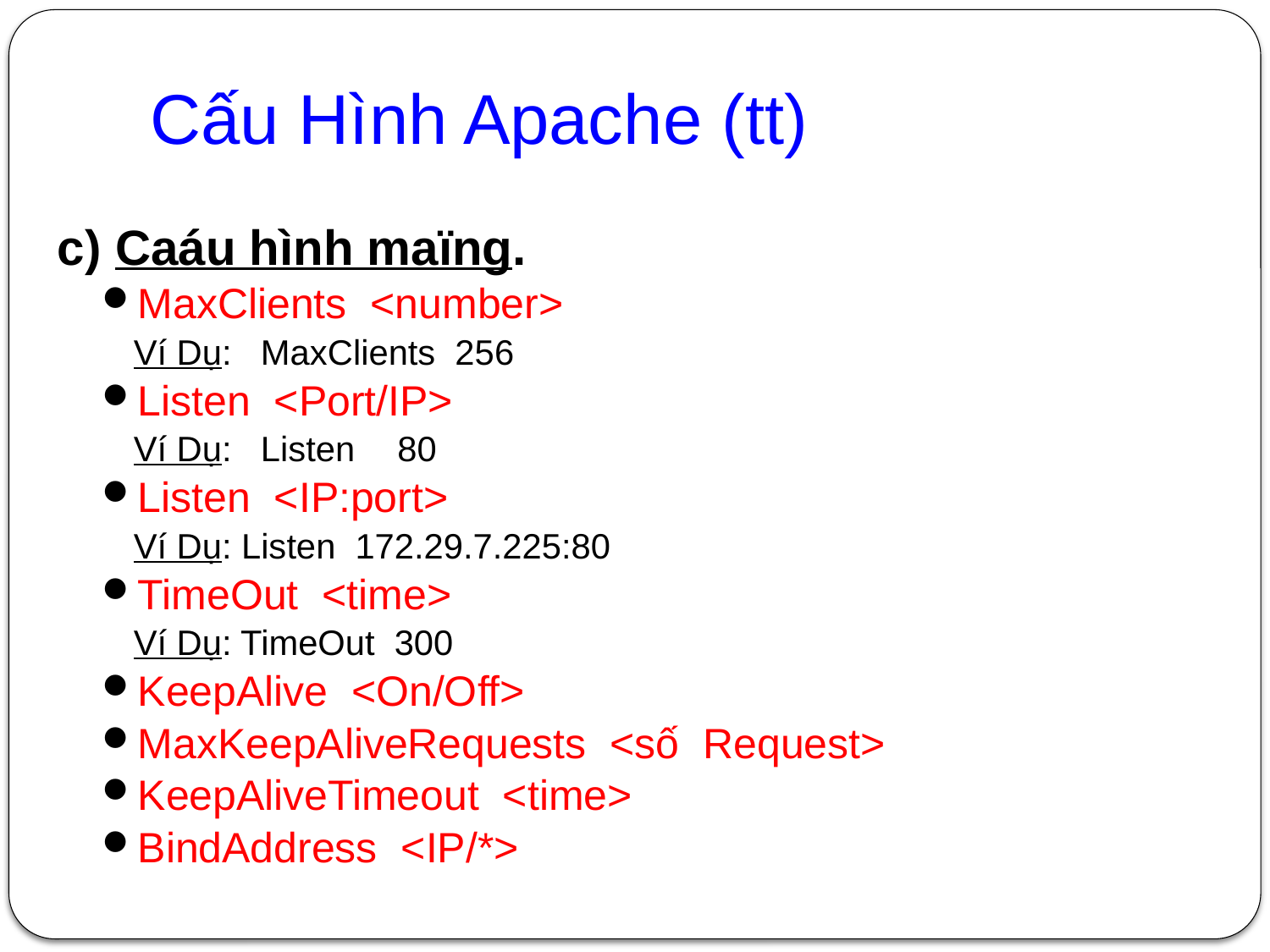

# Cấu Hình Apache (tt)
c) Caáu hình maïng.
MaxClients  <number>
	Ví Dụ: 	MaxClients  256
Listen  <Port/IP>
	Ví Dụ: 	Listen	 80
Listen  <IP:port>
	Ví Dụ: Listen  172.29.7.225:80
TimeOut  <time>
	Ví Dụ: TimeOut  300
KeepAlive  <On/Off>
MaxKeepAliveRequests  <số  Request>
KeepAliveTimeout  <time>
BindAddress  <IP/*>